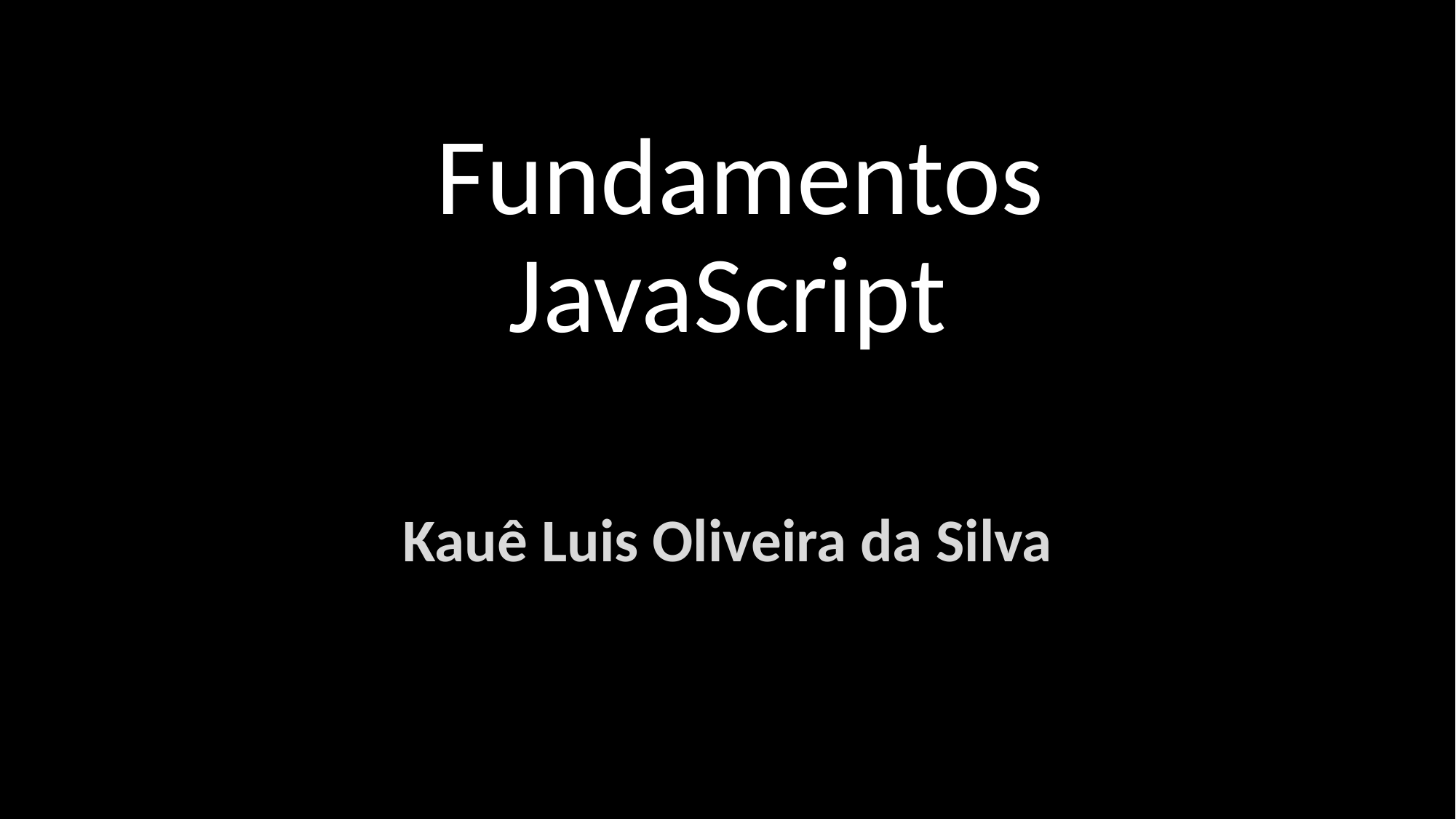

# Fundamentos JavaScript
Kauê Luis Oliveira da Silva